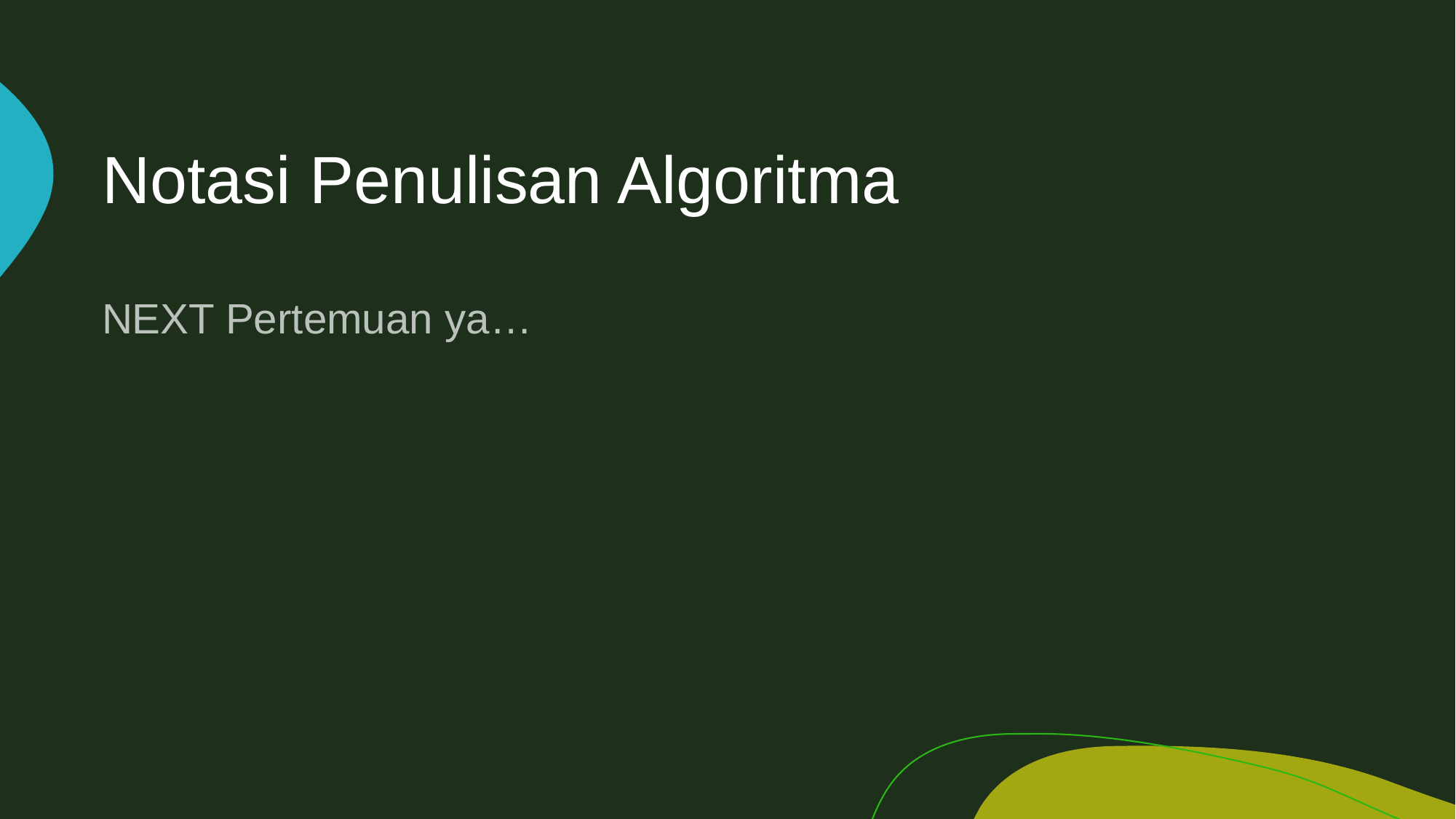

# Notasi Penulisan Algoritma
NEXT Pertemuan ya…